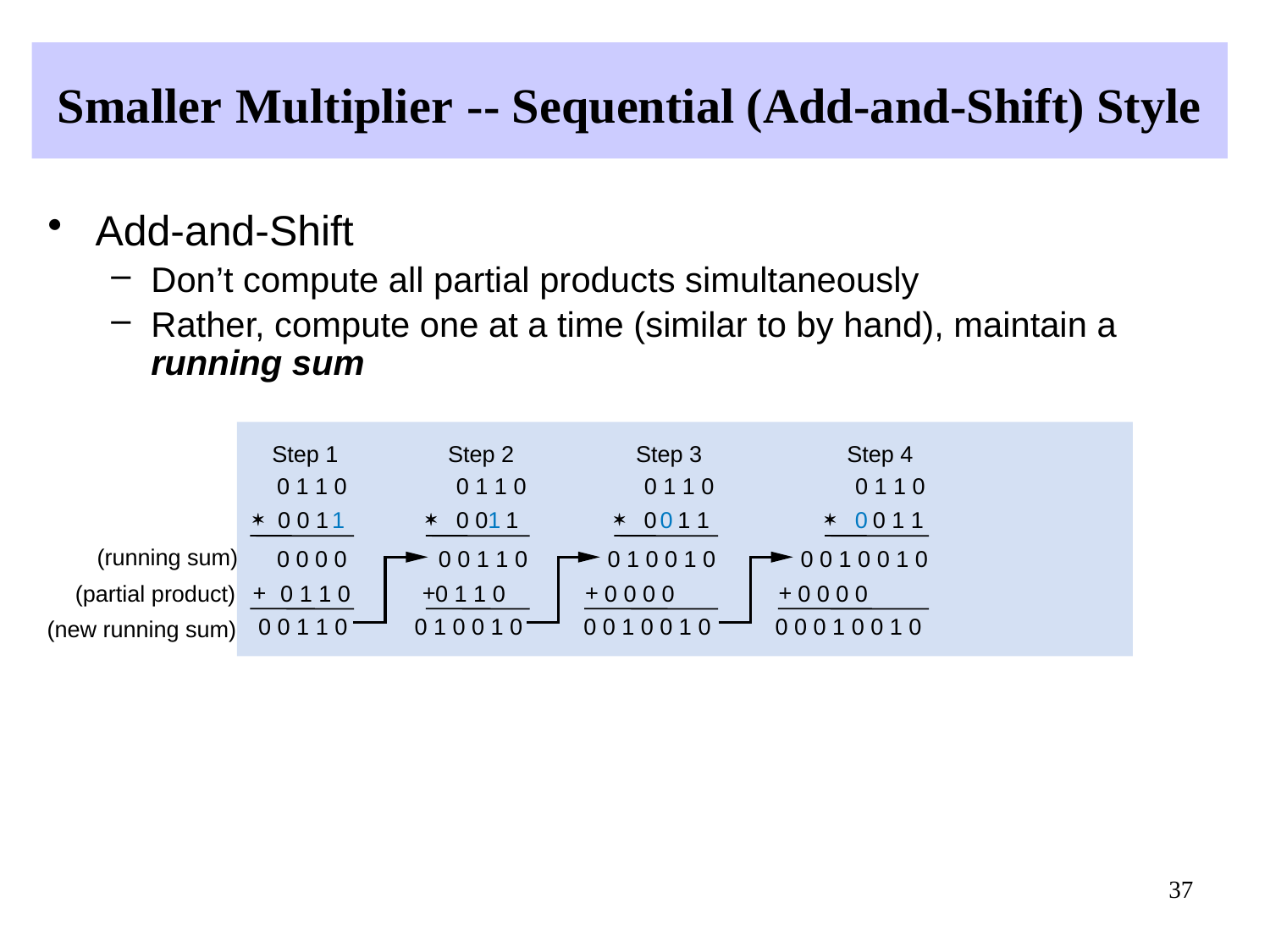

# Smaller Multiplier -- Sequential (Add-and-Shift) Style
Add-and-Shift
Don’t compute all partial products simultaneously
Rather, compute one at a time (similar to by hand), maintain a running sum

Step 1
Step 2
0 1 1 0
∗
0 0
1
 1

0 0 1 1 0

Step 3
0 1 1 0
∗
0
0
 1 1

0 1 0 0 1 0

Step 4
0 1 1 0
∗
0
 0 1 1

0 0 1 0 0 1 0

0 1 1 0
∗
0 0 1
1

(running sum)
0 0 0 0
+
0 1 1 0
(partial product)
+
0 1 1 0

0 1 0 0 1 0
+
0 0 0 0

0 0 1 0 0 1 0
+
0 0 0 0

0 0 0 1 0 0 1 0

0 0 1 1 0
(new running sum)
37